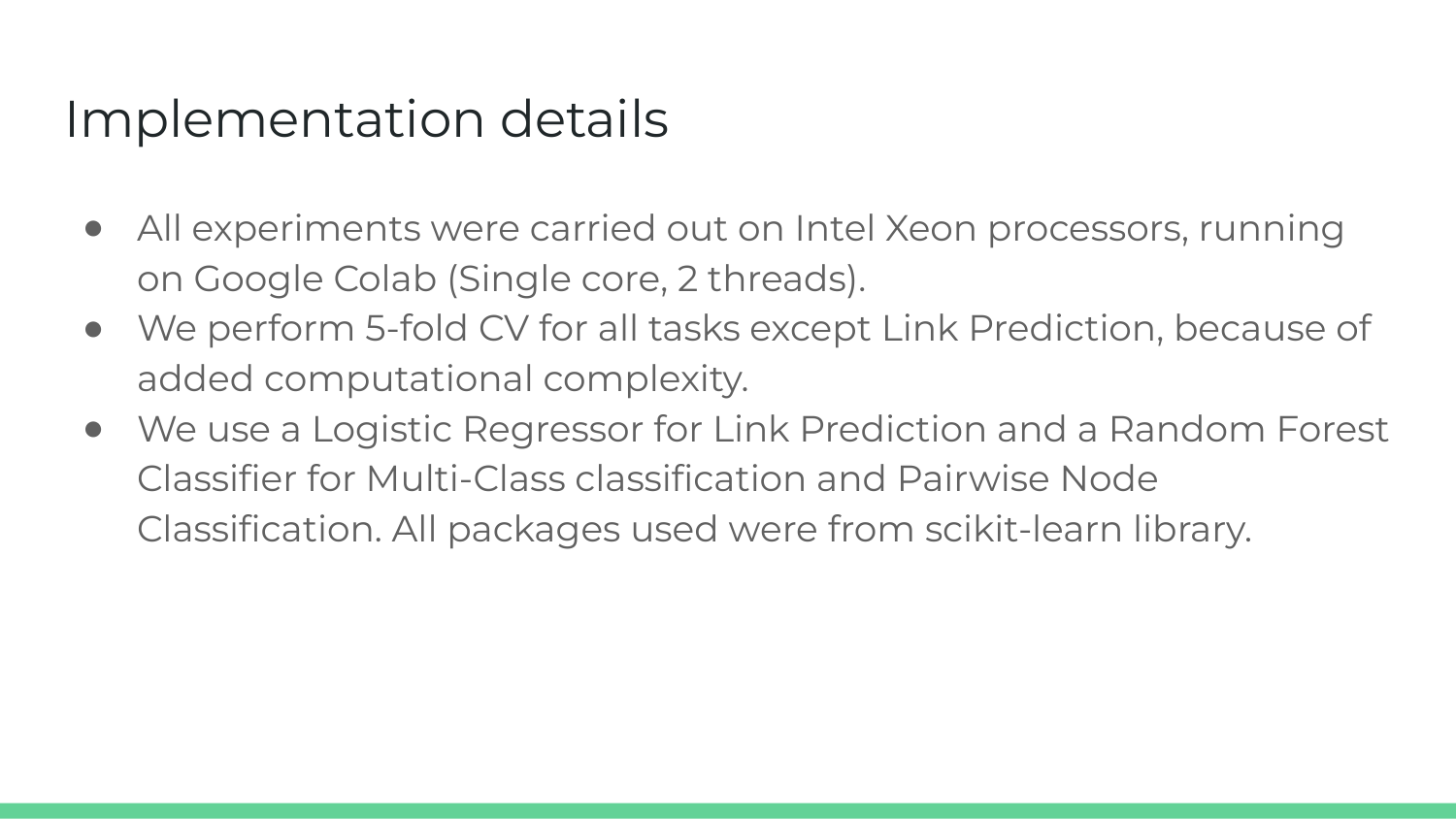

# Implementation details
All experiments were carried out on Intel Xeon processors, running on Google Colab (Single core, 2 threads).
We perform 5-fold CV for all tasks except Link Prediction, because of added computational complexity.
We use a Logistic Regressor for Link Prediction and a Random Forest Classifier for Multi-Class classification and Pairwise Node Classification. All packages used were from scikit-learn library.